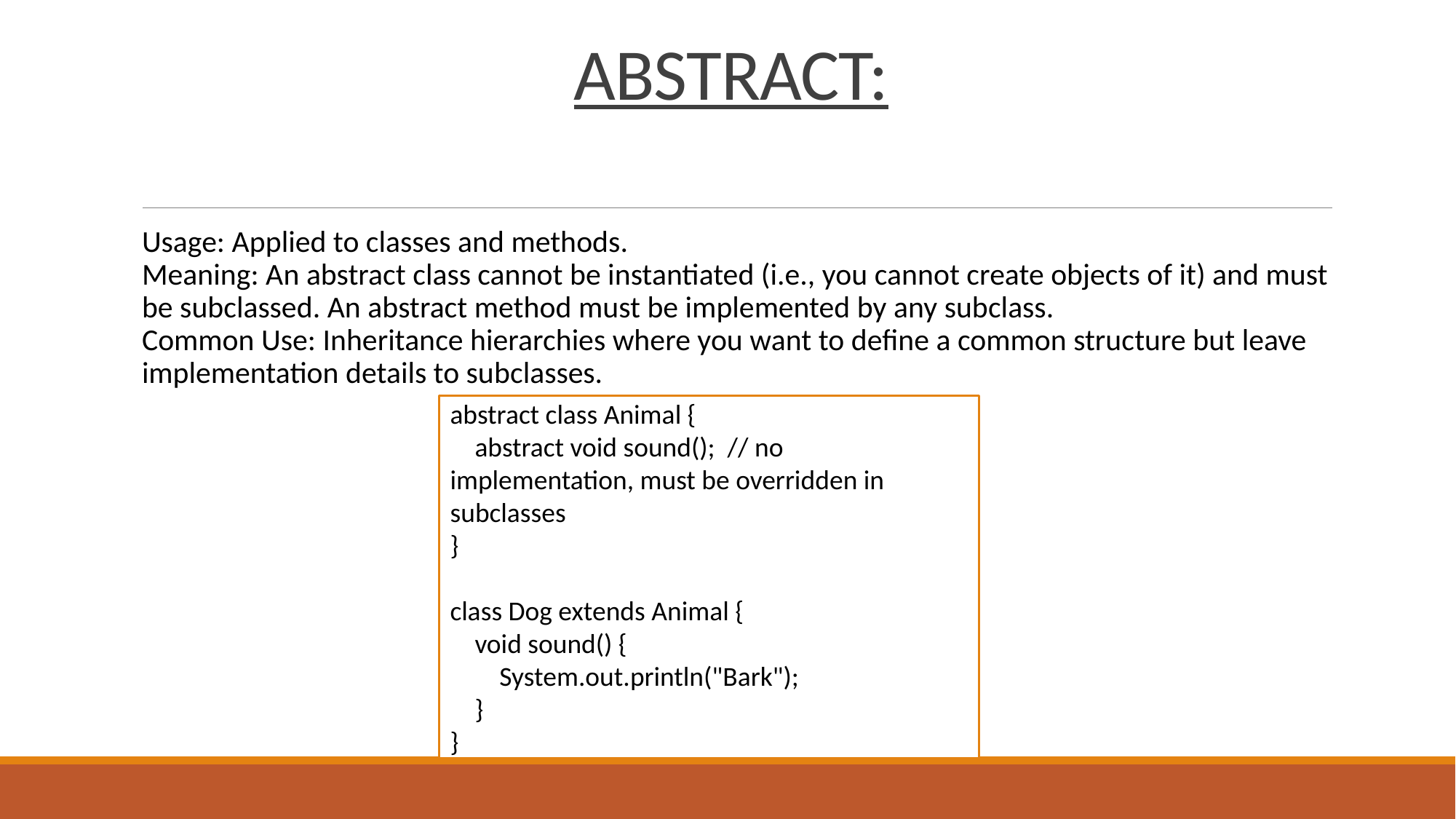

# ABSTRACT:
Usage: Applied to classes and methods.
Meaning: An abstract class cannot be instantiated (i.e., you cannot create objects of it) and must be subclassed. An abstract method must be implemented by any subclass.
Common Use: Inheritance hierarchies where you want to define a common structure but leave implementation details to subclasses.

abstract class Animal {
    abstract void sound();  // no implementation, must be overridden in subclasses
}

class Dog extends Animal {
    void sound() {
        System.out.println("Bark");
    }
}